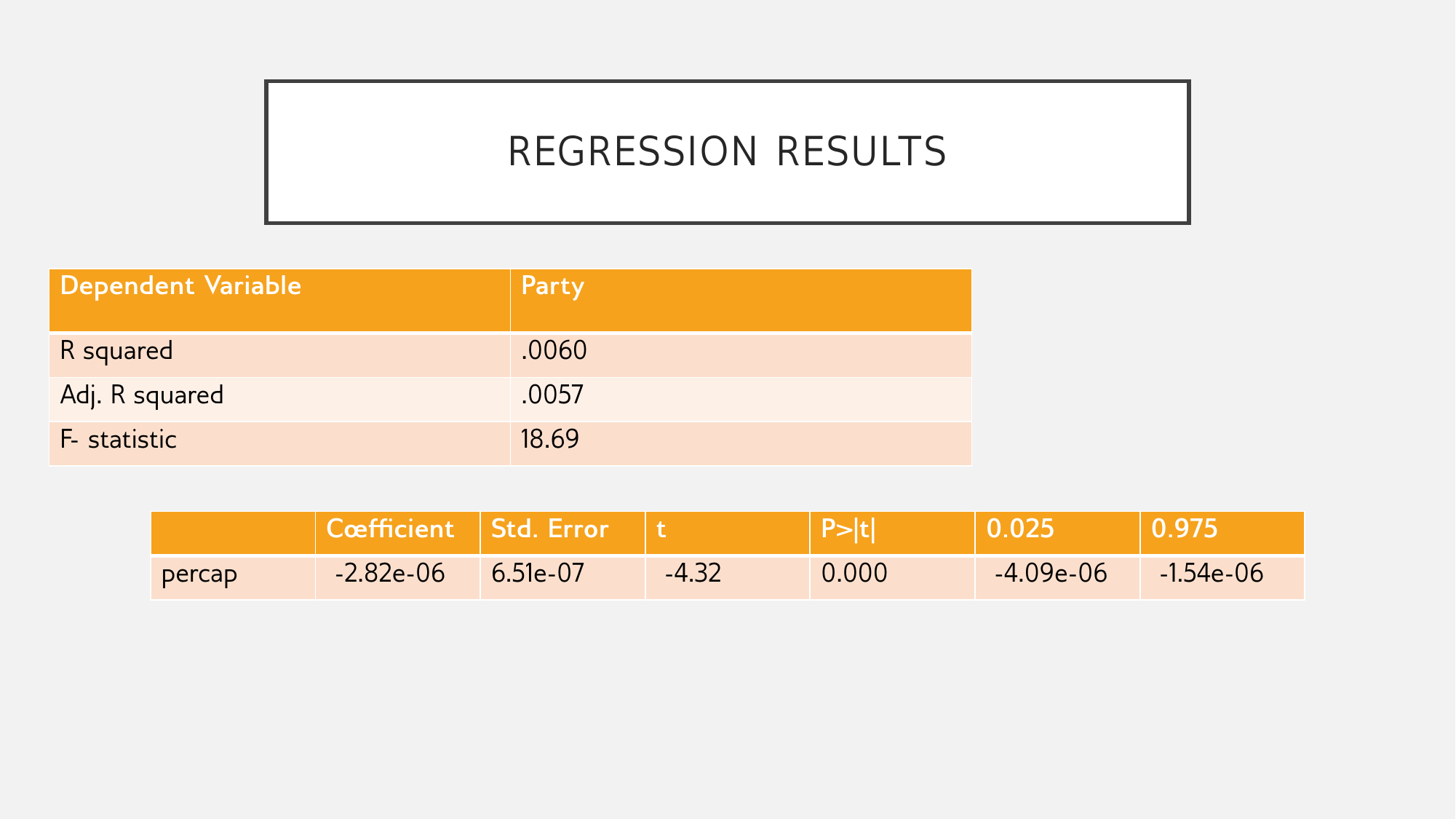

# Regression results
| Dependent Variable | Party |
| --- | --- |
| R squared | .0060 |
| Adj. R squared | .0057 |
| F- statistic | 18.69 |
|  | Coefficient | Std. Error | t | P>|t| | 0.025 | 0.975 |
| --- | --- | --- | --- | --- | --- | --- |
| percap | -2.82e-06 | 6.51e-07 | -4.32 | 0.000 | -4.09e-06 | -1.54e-06 |